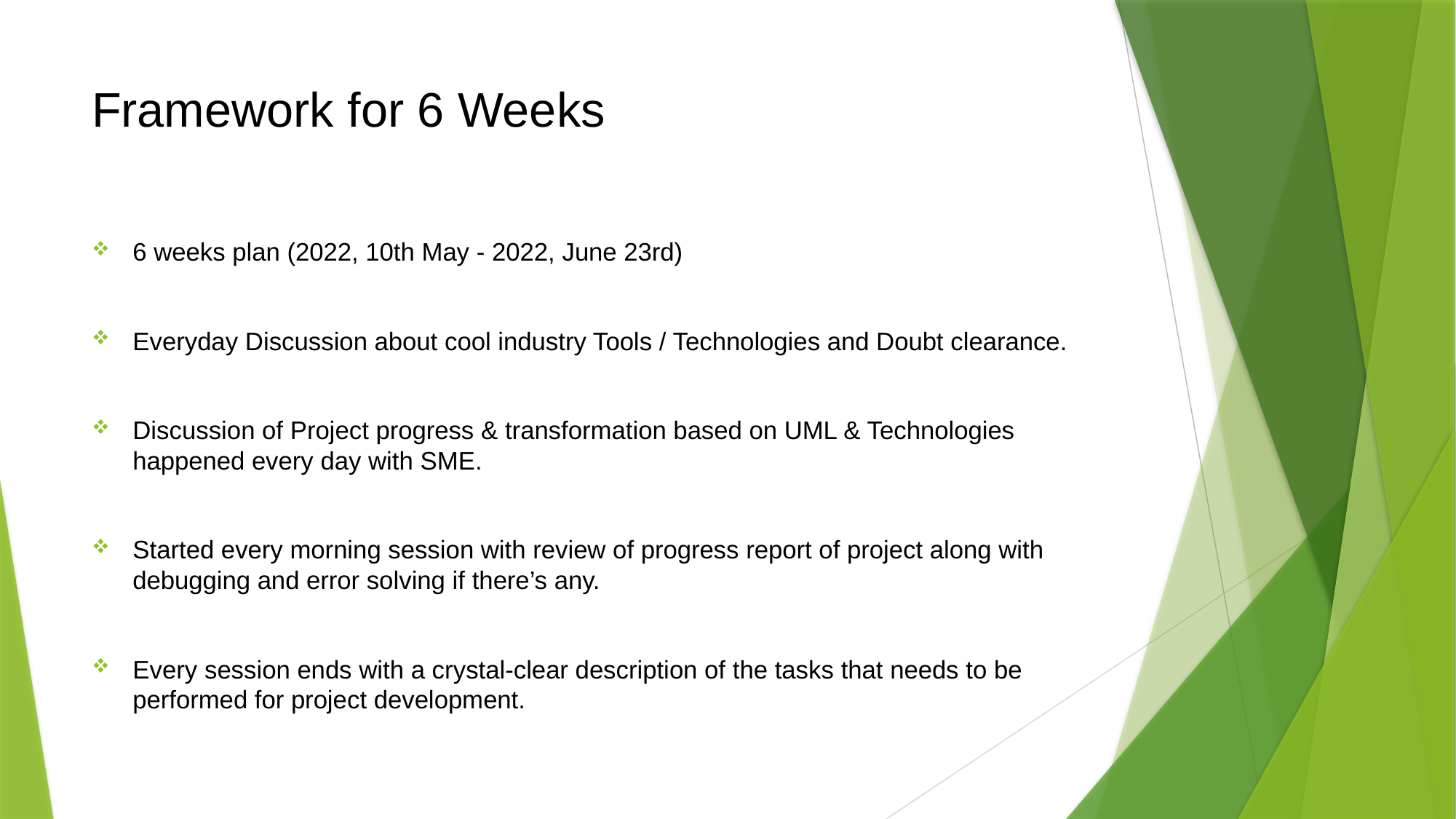

# Framework for 6 Weeks
6 weeks plan (2022, 10th May - 2022, June 23rd)

Everyday Discussion about cool industry Tools / Technologies and Doubt clearance.

Discussion of Project progress & transformation based on UML & Technologies happened every day with SME.

Started every morning session with review of progress report of project along with debugging and error solving if there’s any.

Every session ends with a crystal-clear description of the tasks that needs to be performed for project development.